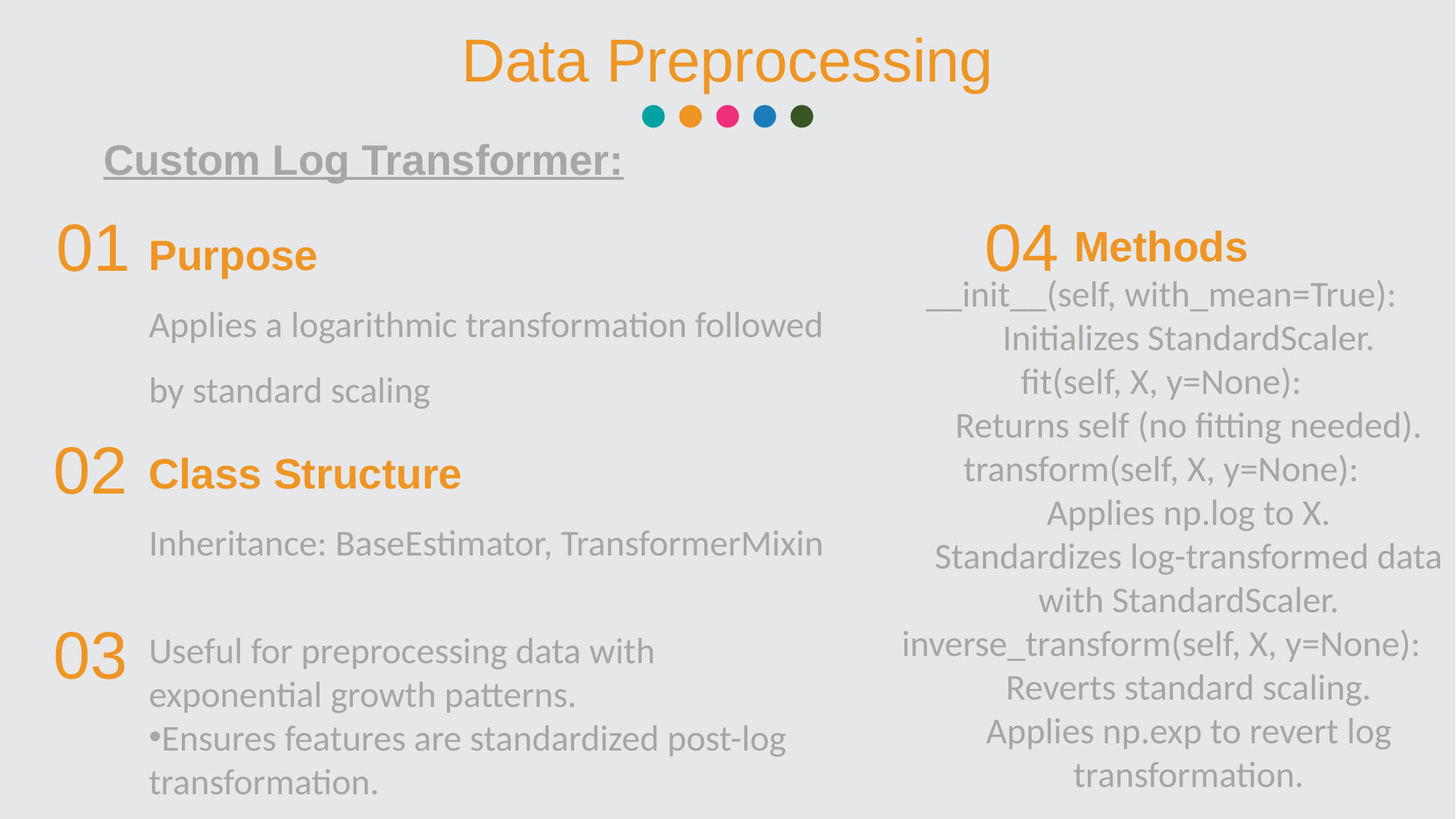

Data Preprocessing
Custom Log Transformer:

Purpose
Applies a logarithmic transformation followed by standard scaling
01
04
Methods
__init__(self, with_mean=True):
Initializes StandardScaler.
fit(self, X, y=None):
Returns self (no fitting needed).
transform(self, X, y=None):
Applies np.log to X.
Standardizes log-transformed data with StandardScaler.
inverse_transform(self, X, y=None):
Reverts standard scaling.
Applies np.exp to revert log transformation.
Class Structure
Inheritance: BaseEstimator, TransformerMixin

02
03
Useful for preprocessing data with exponential growth patterns.
Ensures features are standardized post-log transformation.